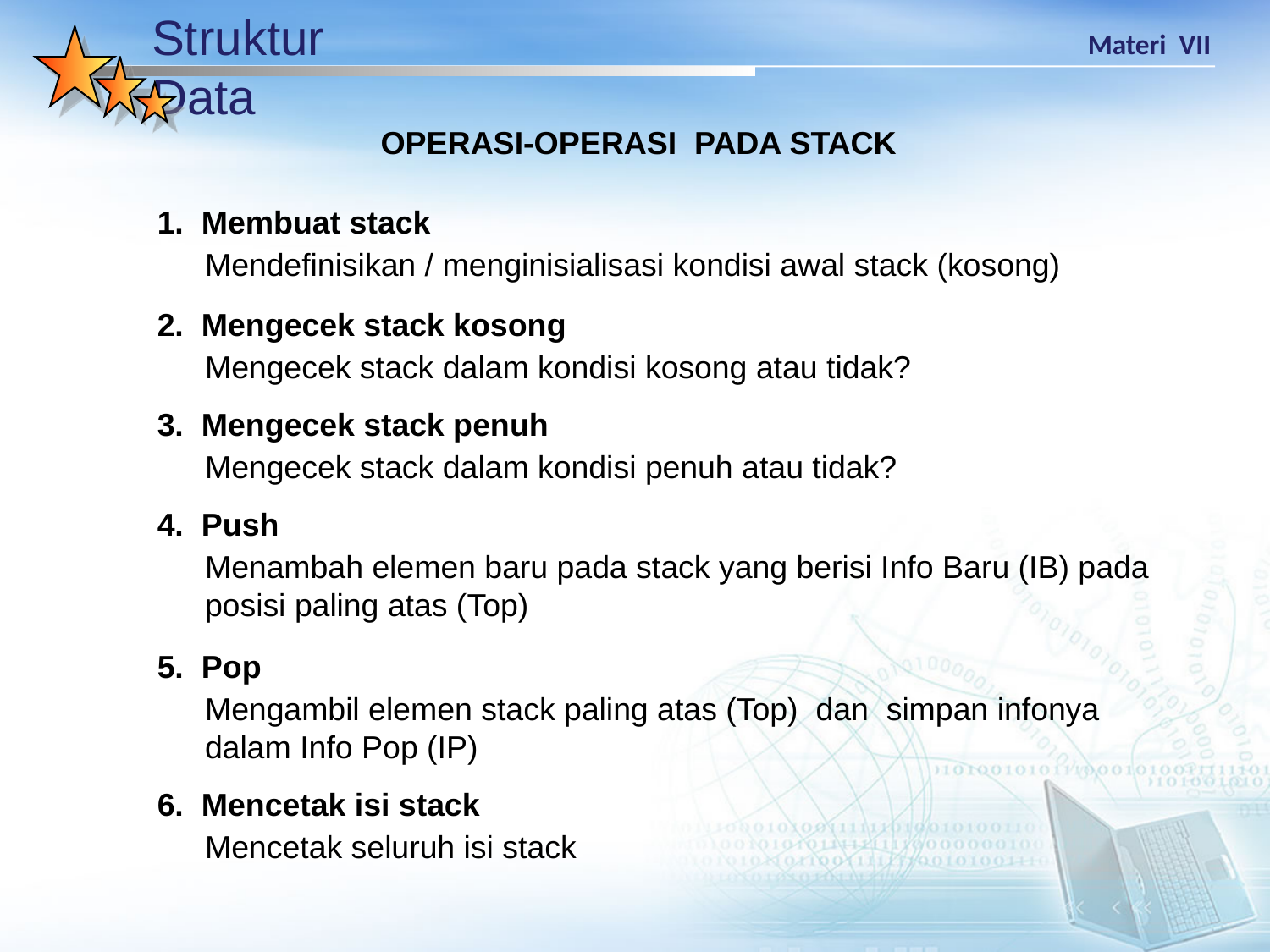

OPERASI-OPERASI  PADA STACK
1.  Membuat stack
	Mendefinisikan / menginisialisasi kondisi awal stack (kosong)
2.  Mengecek stack kosong
	Mengecek stack dalam kondisi kosong atau tidak?
3.  Mengecek stack penuh
	Mengecek stack dalam kondisi penuh atau tidak?
4.  Push
	Menambah elemen baru pada stack yang berisi Info Baru (IB) pada posisi paling atas (Top)
5.  Pop
	Mengambil elemen stack paling atas (Top)  dan  simpan infonya dalam Info Pop (IP)
6.  Mencetak isi stack
	Mencetak seluruh isi stack